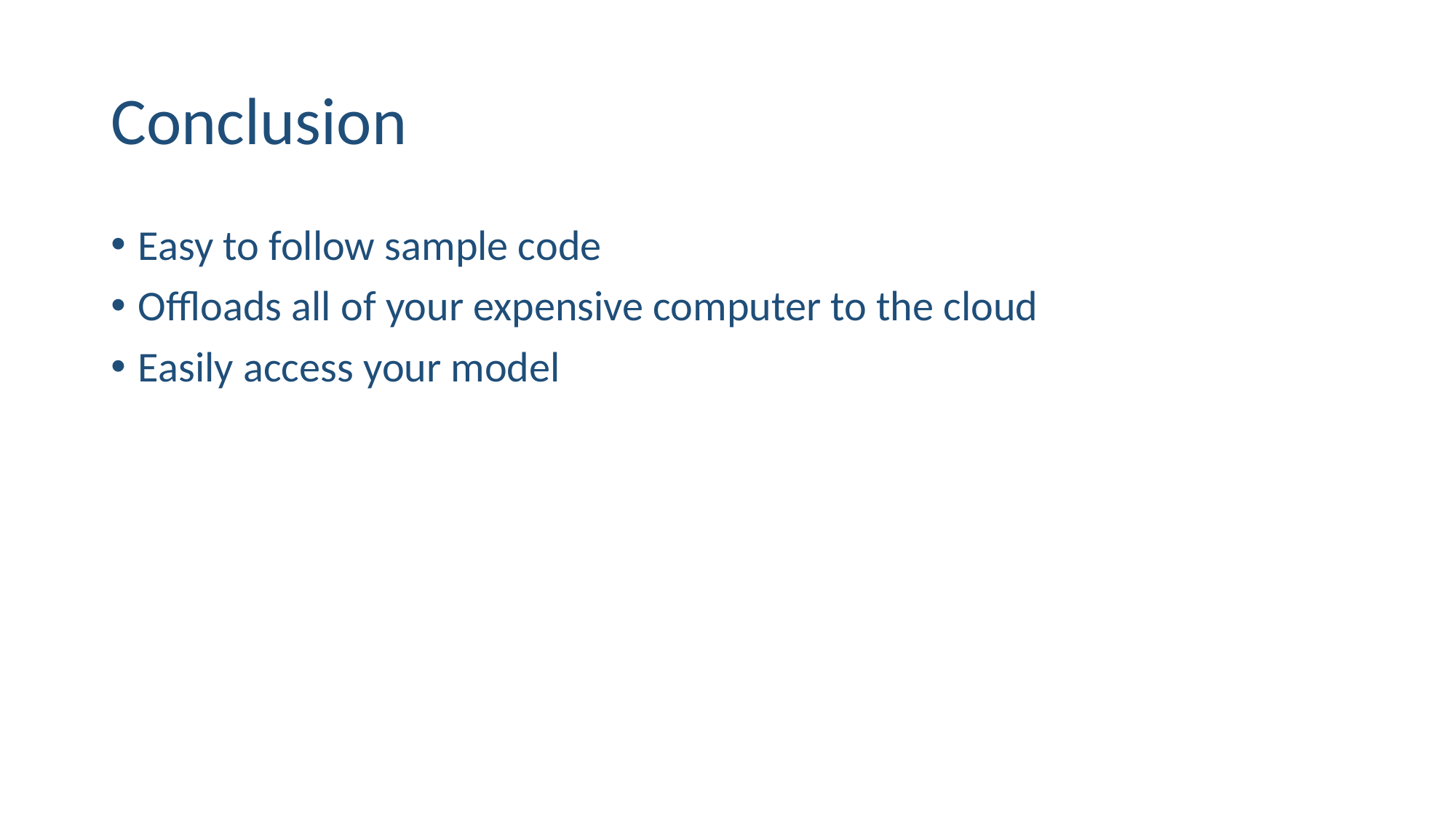

# Conclusion
Easy to follow sample code
Offloads all of your expensive computer to the cloud
Easily access your model